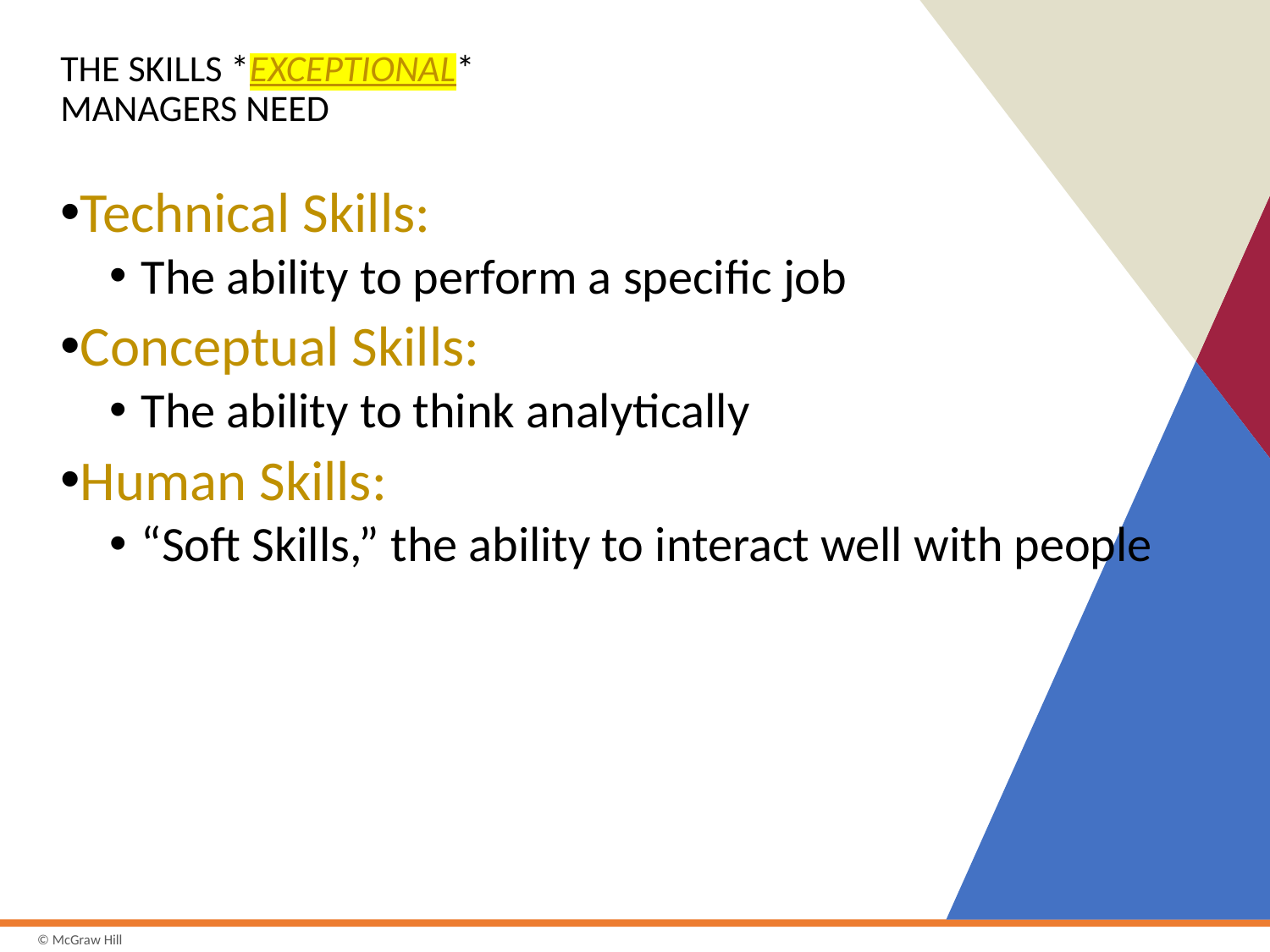

# THE SKILLS *EXCEPTIONAL* MANAGERS NEED
Technical Skills:
The ability to perform a specific job
Conceptual Skills:
The ability to think analytically
Human Skills:
“Soft Skills,” the ability to interact well with people